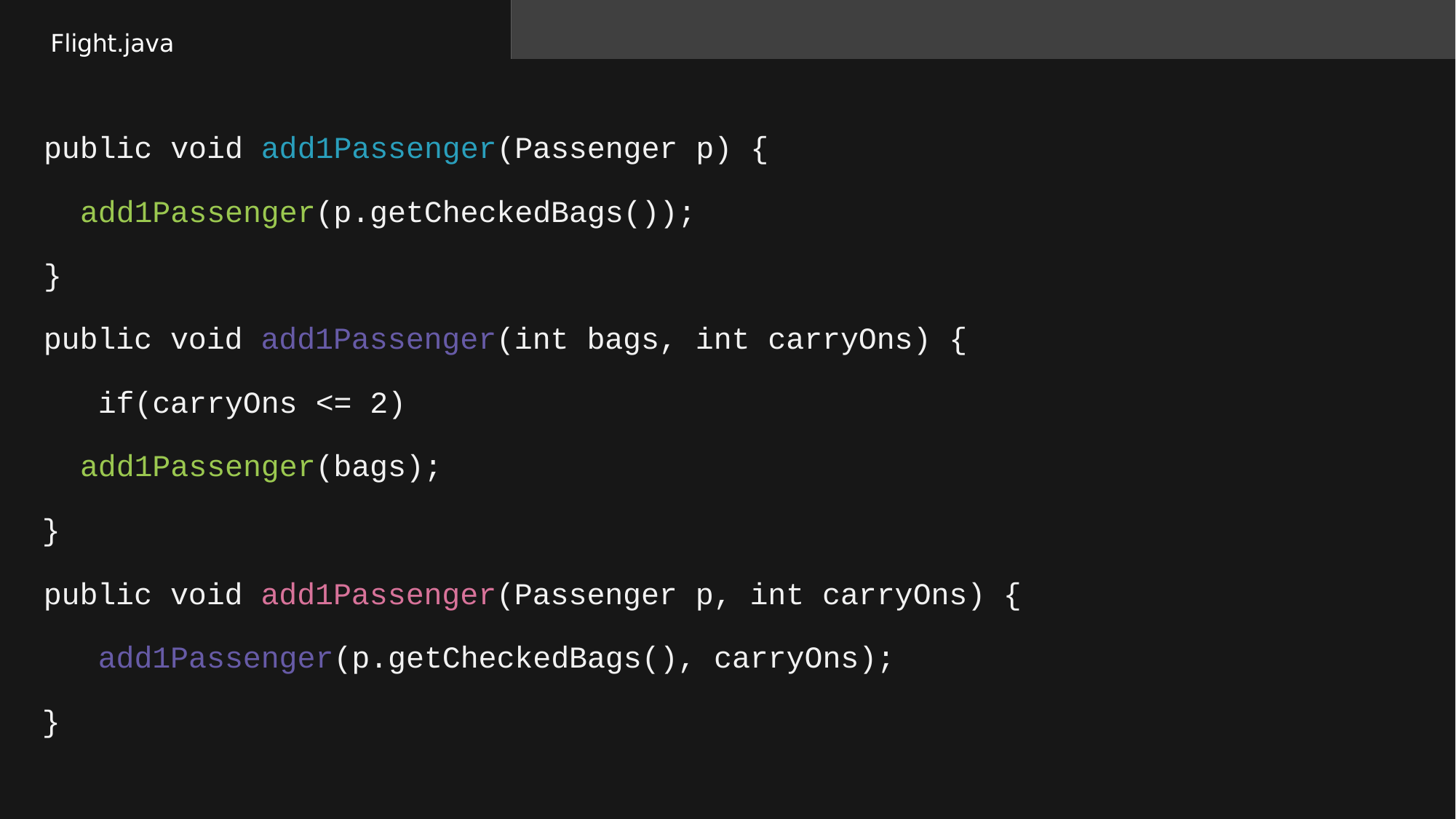

Flight.java
# public void add1Passenger(Passenger p) {
add1Passenger(p.getCheckedBags());
}
public void add1Passenger(int bags, int carryOns) {  if(carryOns <= 2)
add1Passenger(bags);
}
public void add1Passenger(Passenger p, int carryOns) {  add1Passenger(p.getCheckedBags(), carryOns);
}
26